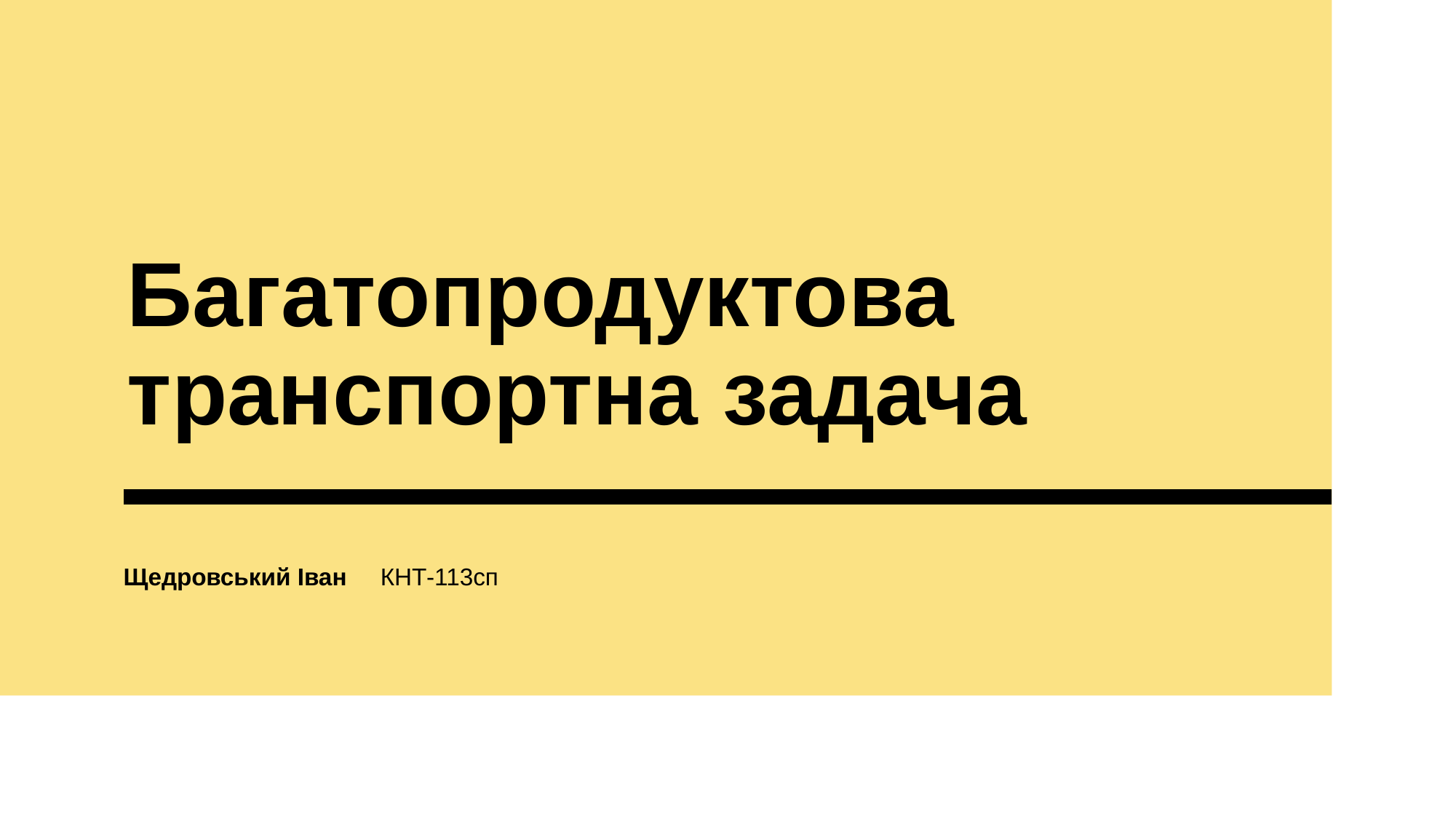

# Багатопродуктова транспортна задача
Щедровський Іван     КНТ-113сп